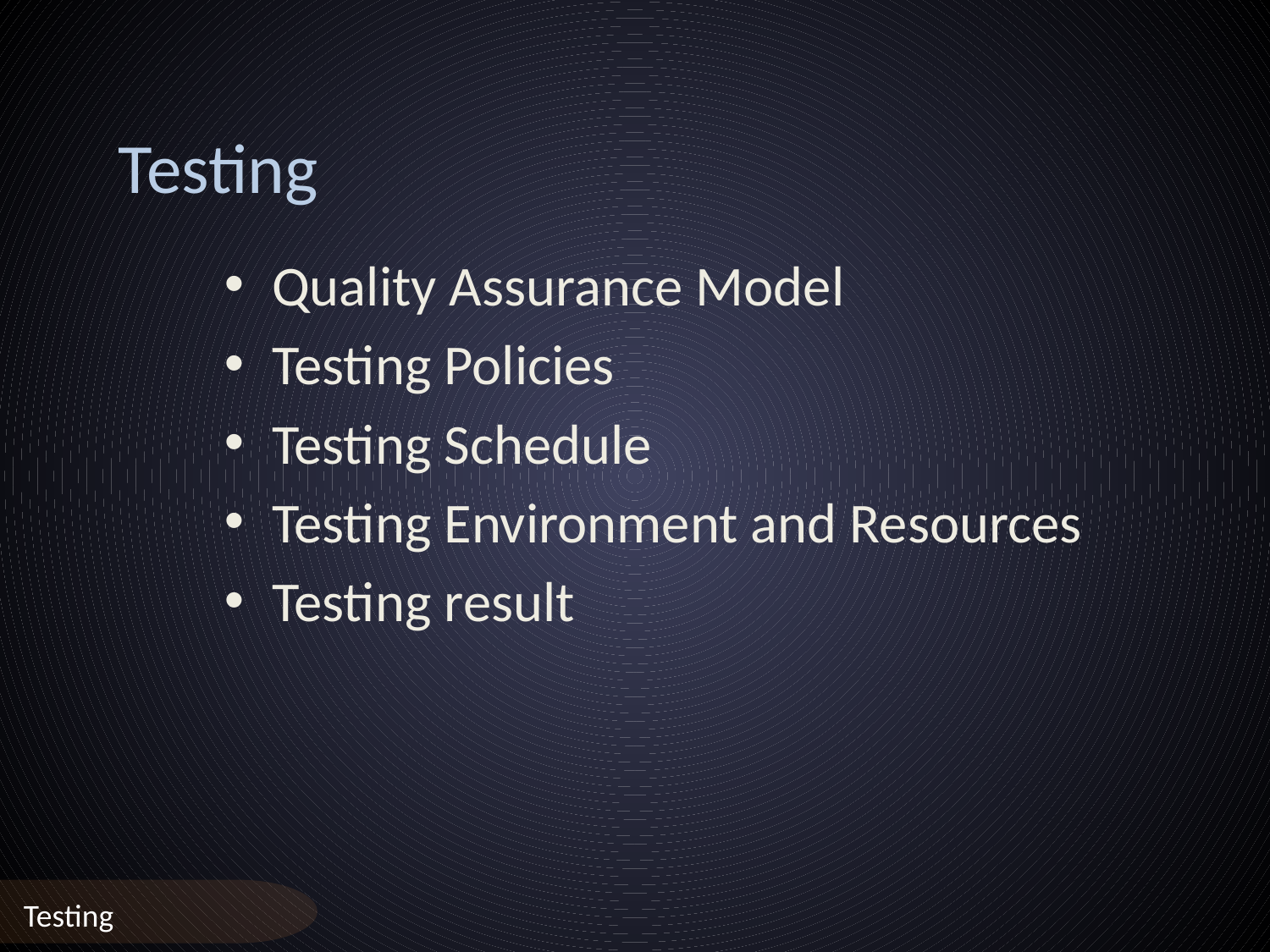

Testing
Quality Assurance Model
Testing Policies
Testing Schedule
Testing Environment and Resources
Testing result
Testing